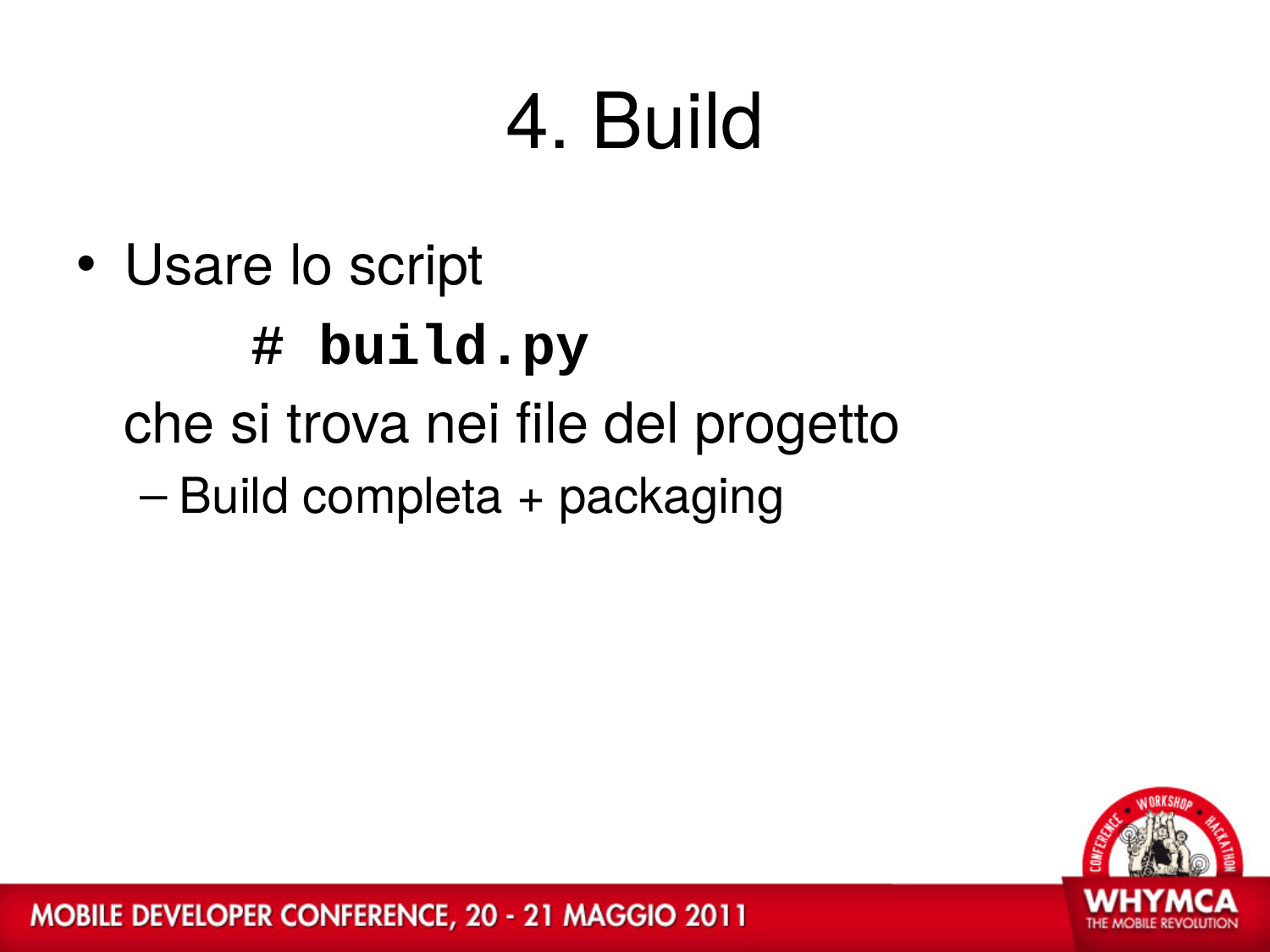

# 4. Build
Usare lo script
		# build.py
	che si trova nei file del progetto
Build completa + packaging